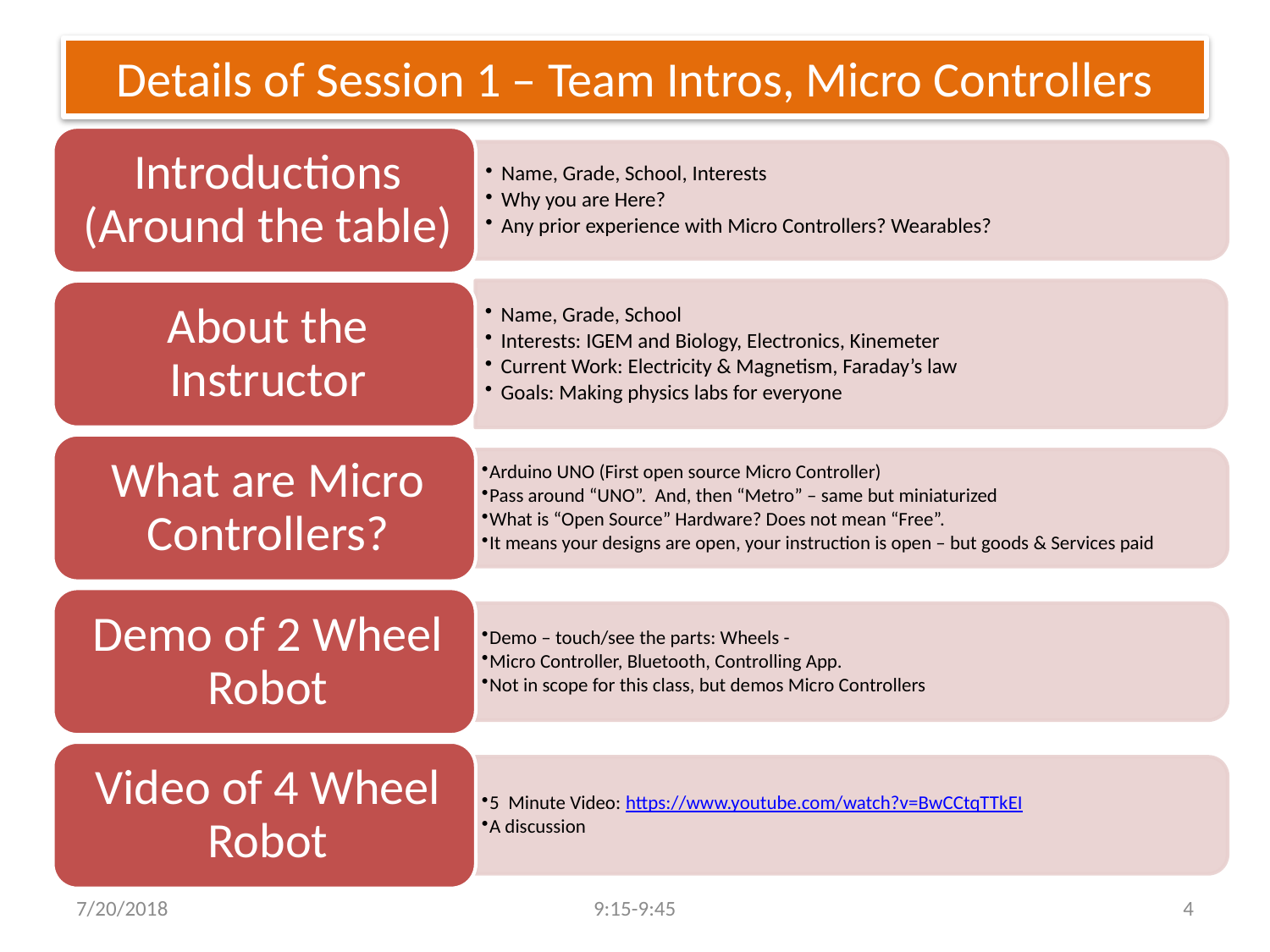

# Details of Session 1 – Team Intros, Micro Controllers
Name, Grade, School, Interests
Why you are Here?
Any prior experience with Micro Controllers? Wearables?
Introductions (Around the table)
Name, Grade, School
Interests: IGEM and Biology, Electronics, Kinemeter
Current Work: Electricity & Magnetism, Faraday’s law
Goals: Making physics labs for everyone
About the Instructor
Arduino UNO (First open source Micro Controller)
Pass around “UNO”.  And, then “Metro” – same but miniaturized
What is “Open Source” Hardware? Does not mean “Free”.
It means your designs are open, your instruction is open – but goods & Services paid
What are Micro Controllers?
Demo – touch/see the parts: Wheels -
Micro Controller, Bluetooth, Controlling App.
Not in scope for this class, but demos Micro Controllers
Demo of 2 Wheel Robot
5  Minute Video: https://www.youtube.com/watch?v=BwCCtqTTkEI
A discussion
Video of 4 Wheel Robot
7/20/2018
9:15-9:45
4